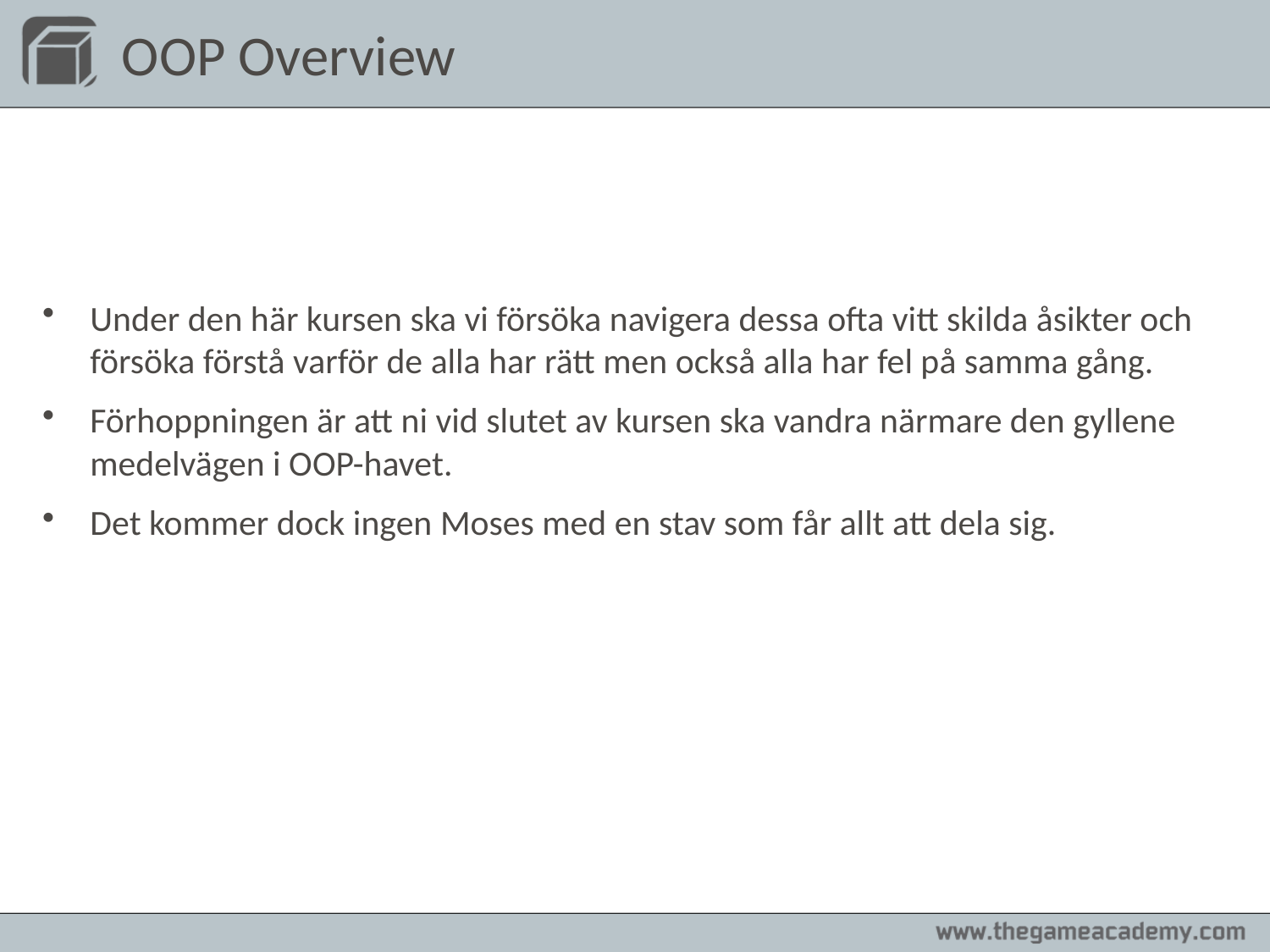

# OOP Overview

Under den här kursen ska vi försöka navigera dessa ofta vitt skilda åsikter och försöka förstå varför de alla har rätt men också alla har fel på samma gång.
Förhoppningen är att ni vid slutet av kursen ska vandra närmare den gyllene medelvägen i OOP-havet.
Det kommer dock ingen Moses med en stav som får allt att dela sig.